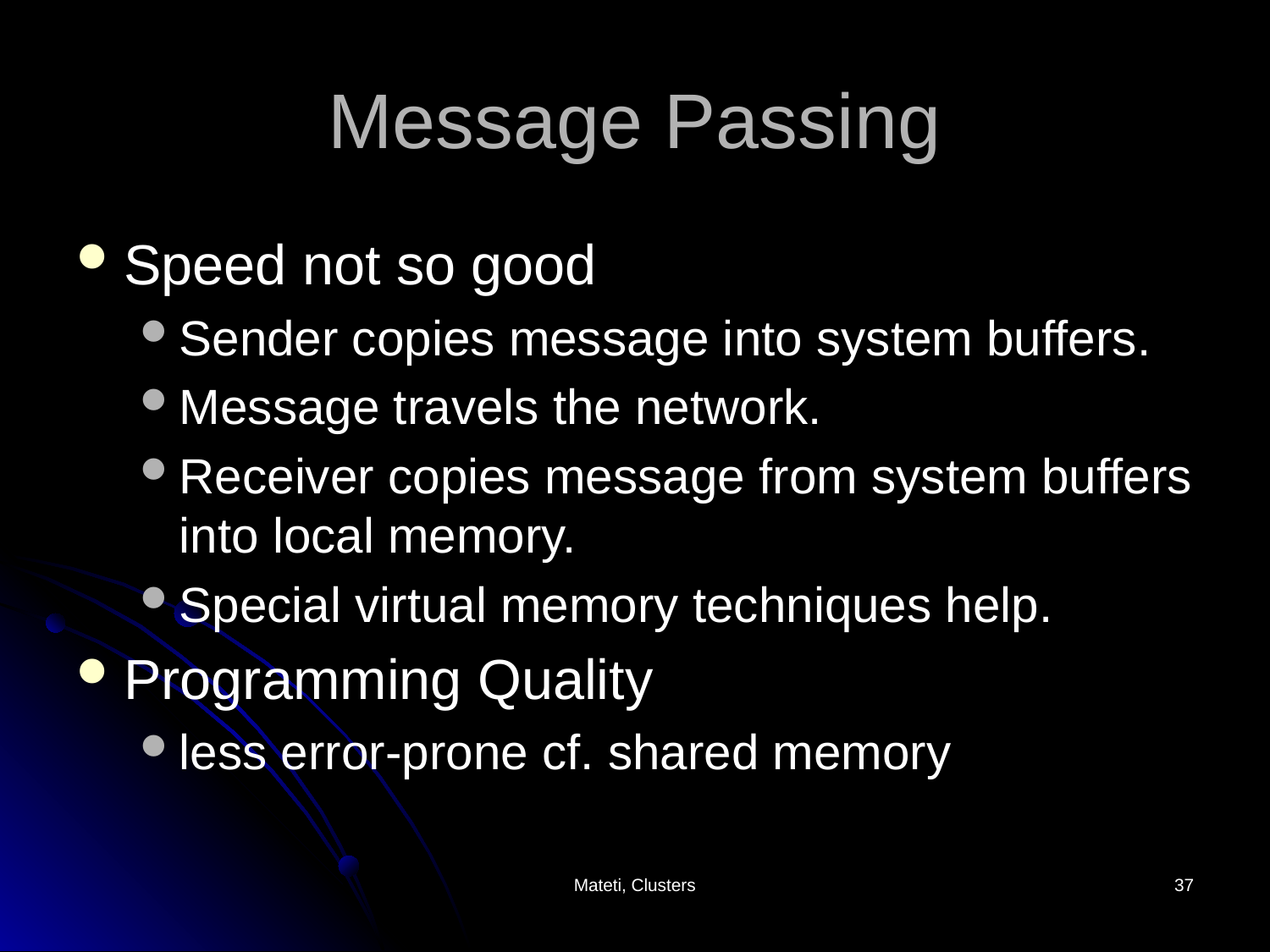

# Message Passing
Speed not so good
Sender copies message into system buffers.
Message travels the network.
Receiver copies message from system buffers into local memory.
Special virtual memory techniques help.
Programming Quality
less error-prone cf. shared memory

Mateti, Clusters
37